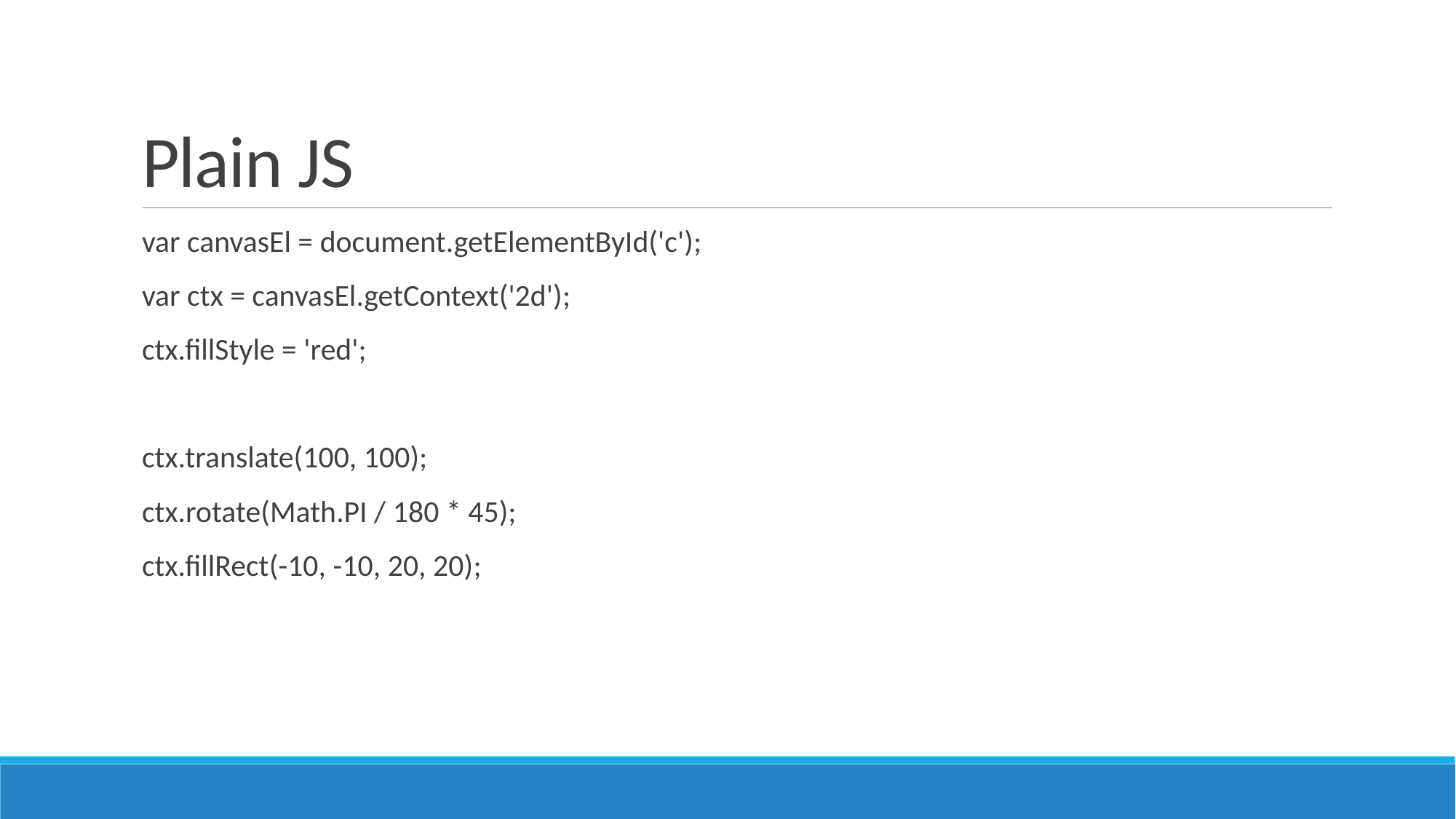

# Plain JS
var canvasEl = document.getElementById('c');
var ctx = canvasEl.getContext('2d');
ctx.fillStyle = 'red';

ctx.translate(100, 100);
ctx.rotate(Math.PI / 180 * 45);
ctx.fillRect(-10, -10, 20, 20);